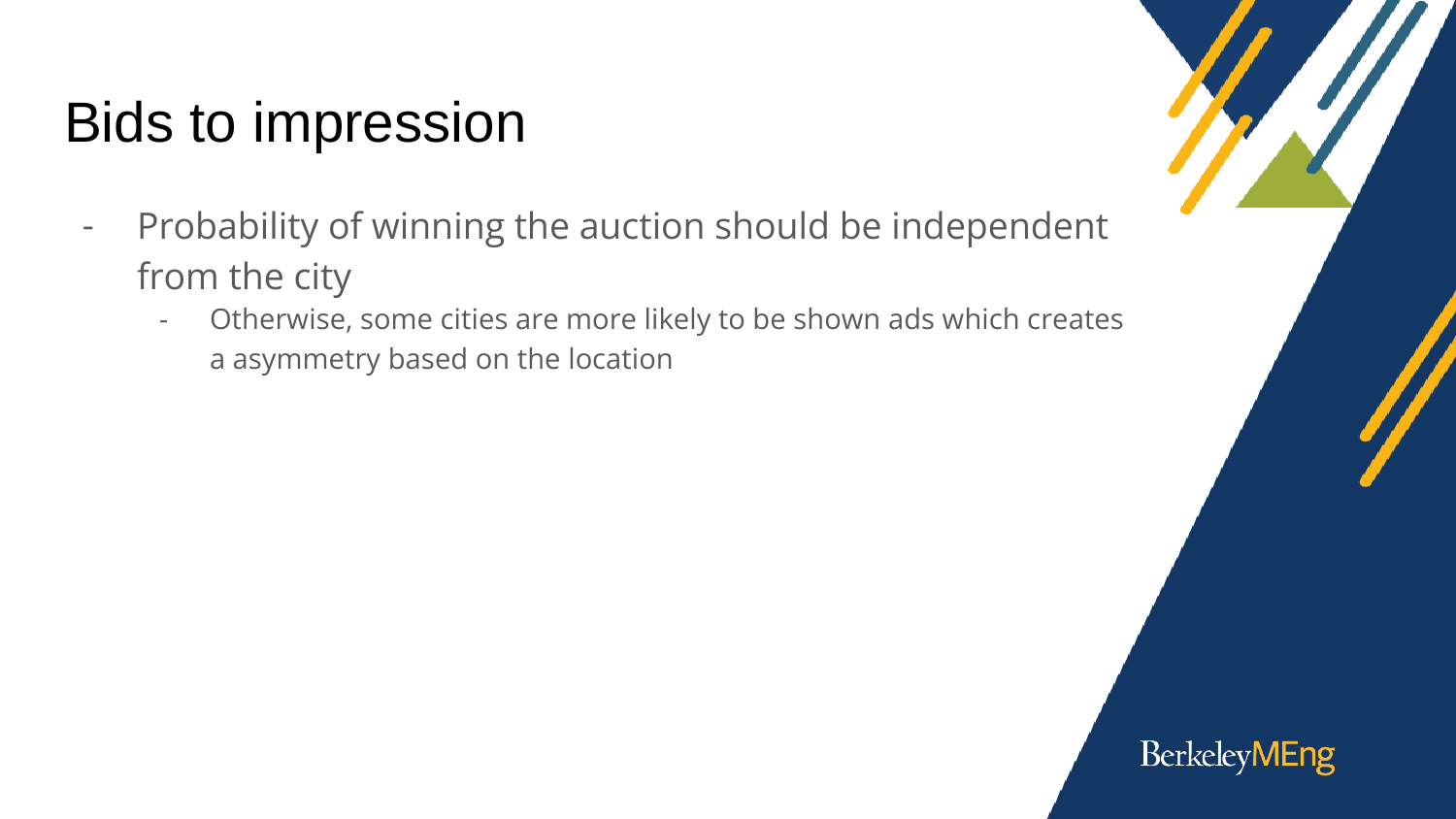

# Bids to impression
Probability of winning the auction should be independent from the city
Otherwise, some cities are more likely to be shown ads which creates a asymmetry based on the location